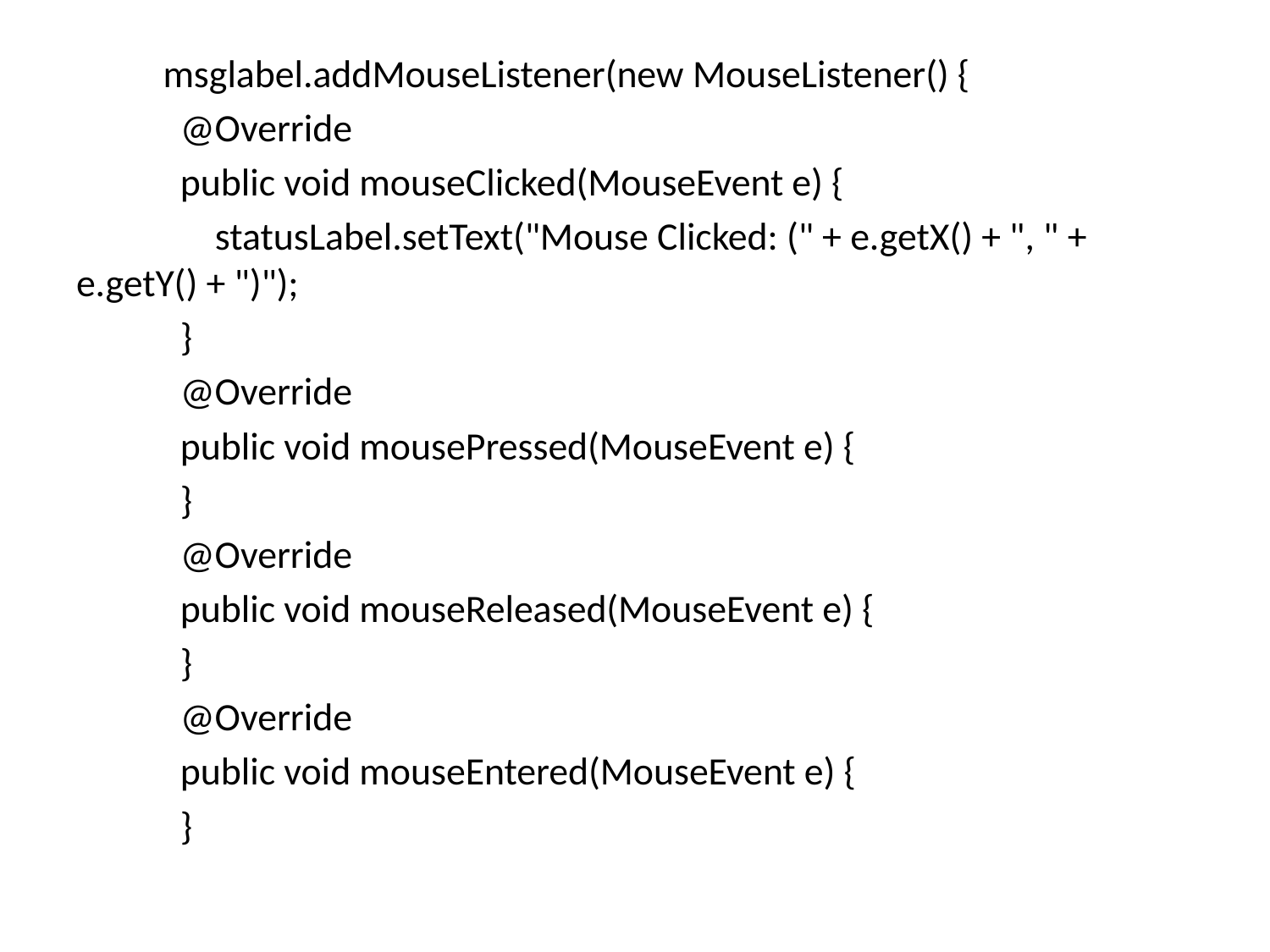

msglabel.addMouseListener(new MouseListener() {
            @Override
            public void mouseClicked(MouseEvent e) {
                statusLabel.setText("Mouse Clicked: (" + e.getX() + ", " + e.getY() + ")");
            }
            @Override
            public void mousePressed(MouseEvent e) {
            }
            @Override
            public void mouseReleased(MouseEvent e) {
            }
            @Override
            public void mouseEntered(MouseEvent e) {
            }